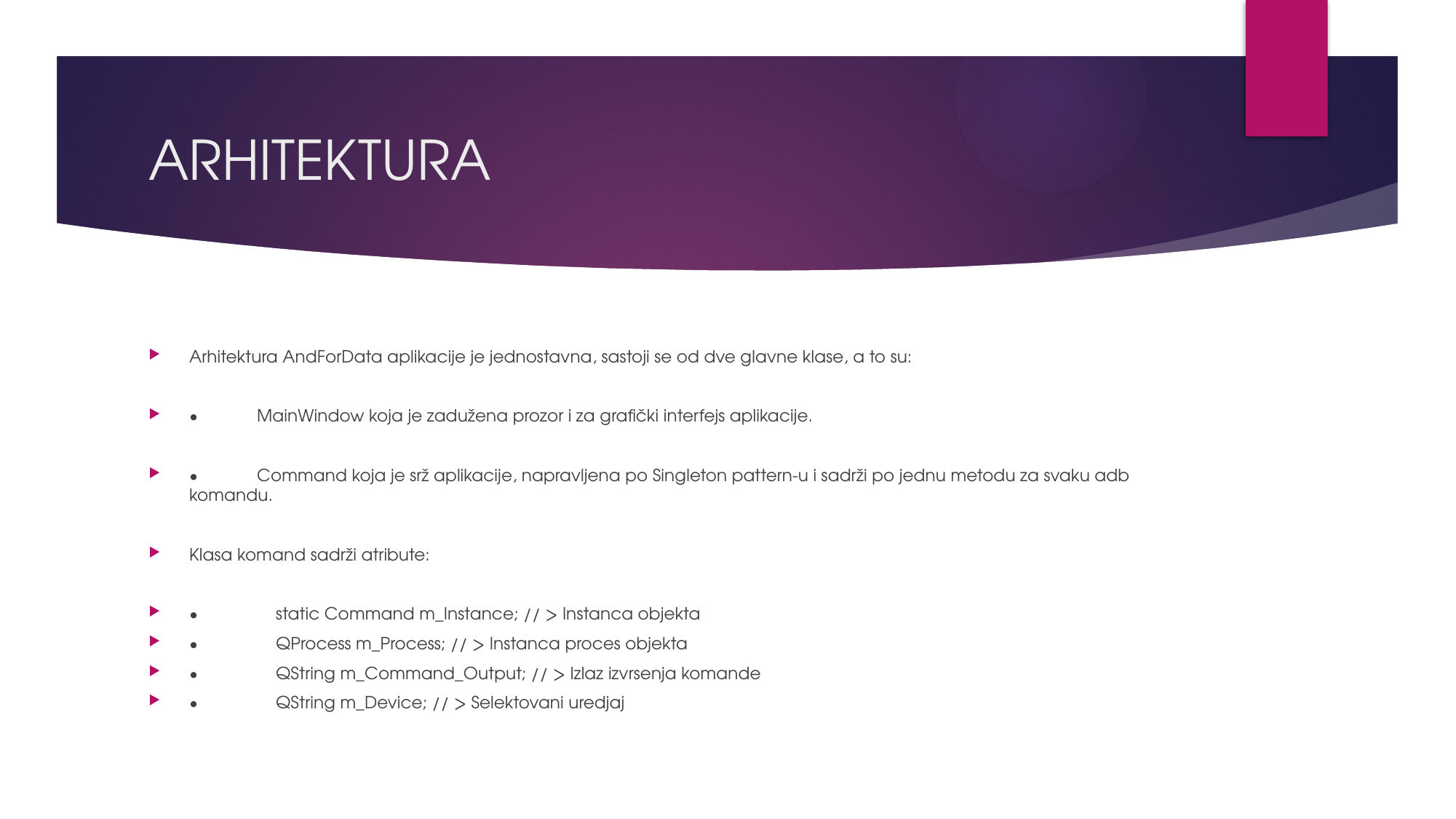

# ARHITEKTURA

Arhitektura AndForData aplikacije je jednostavna, sastoji se od dve glavne klase, a to su:

•	MainWindow koja je zadužena prozor i za grafički interfejs aplikacije.

•	Command koja je srž aplikacije, napravljena po Singleton pattern-u i sadrži po jednu metodu za svaku adb komandu.

Klasa komand sadrži atribute:

•	    static Command m_Instance; // > Instanca objekta
•	    QProcess m_Process; // > Instanca proces objekta
•	    QString m_Command_Output; // > Izlaz izvrsenja komande
•	    QString m_Device; // > Selektovani uredjaj